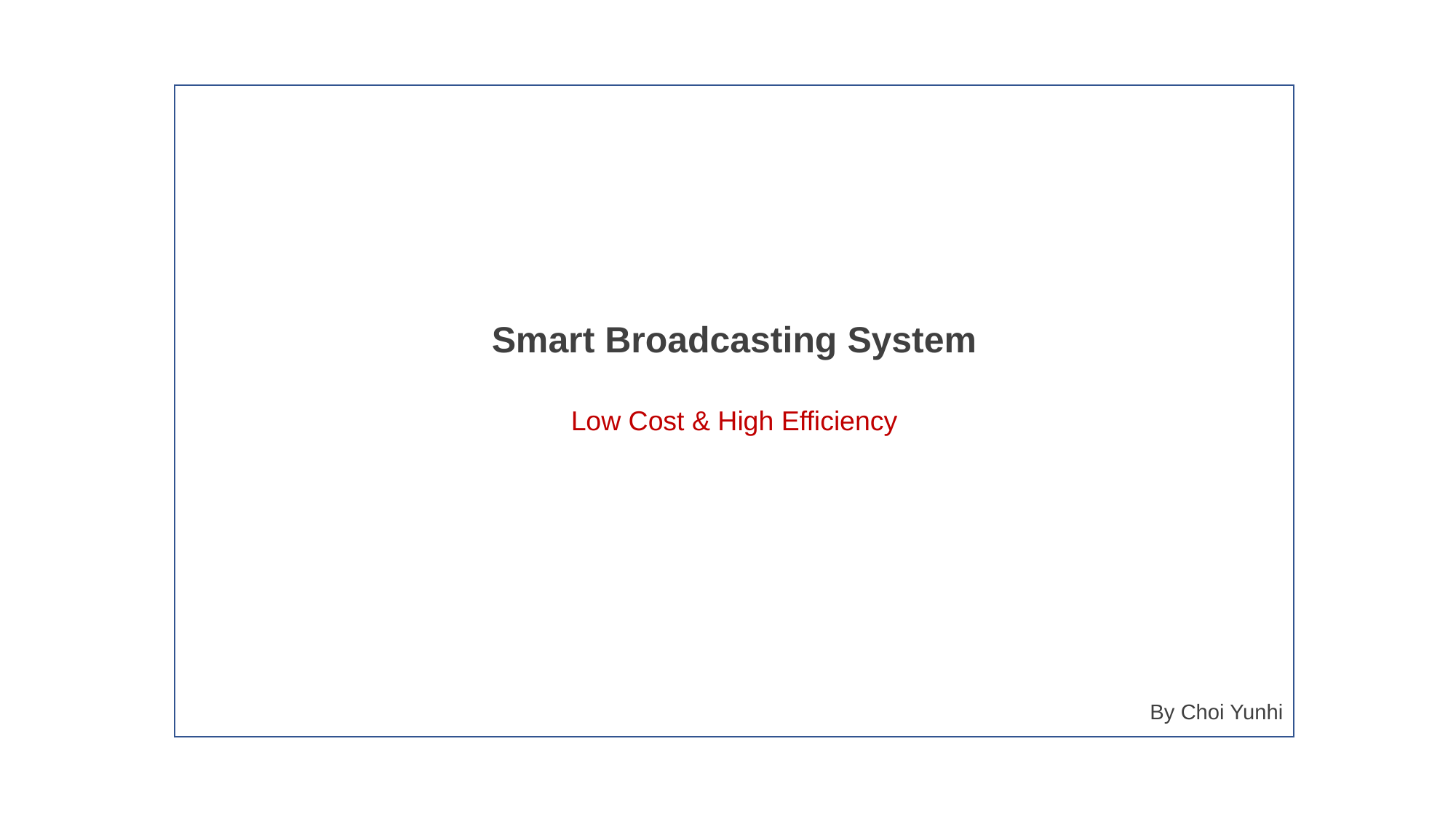

Smart Broadcasting System

Low Cost & High Efficiency

By Choi Yunhi